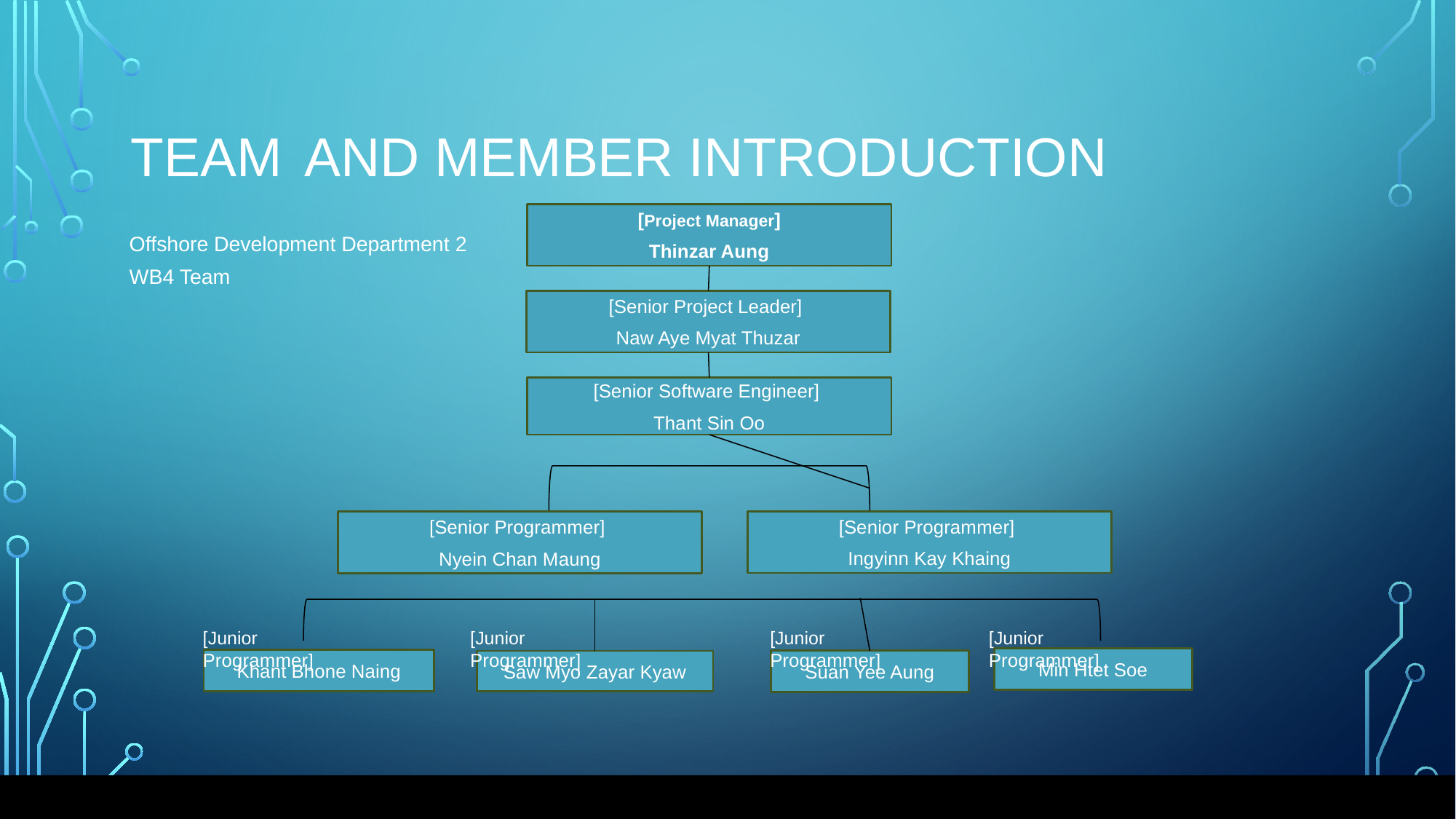

# Team and Member Introduction
[Project Manager]
Thinzar Aung

Offshore Development Department 2
WB4 Team
[Senior Project Leader]
Naw Aye Myat Thuzar

[Senior Software Engineer]
Thant Sin Oo
[Senior Programmer]
Ingyinn Kay Khaing
[Senior Programmer]
Nyein Chan Maung
[Junior Programmer]
[Junior Programmer]
[Junior Programmer]
[Junior Programmer]
Min Htet Soe
Khant Bhone Naing
Suan Yee Aung
Saw Myo Zayar Kyaw